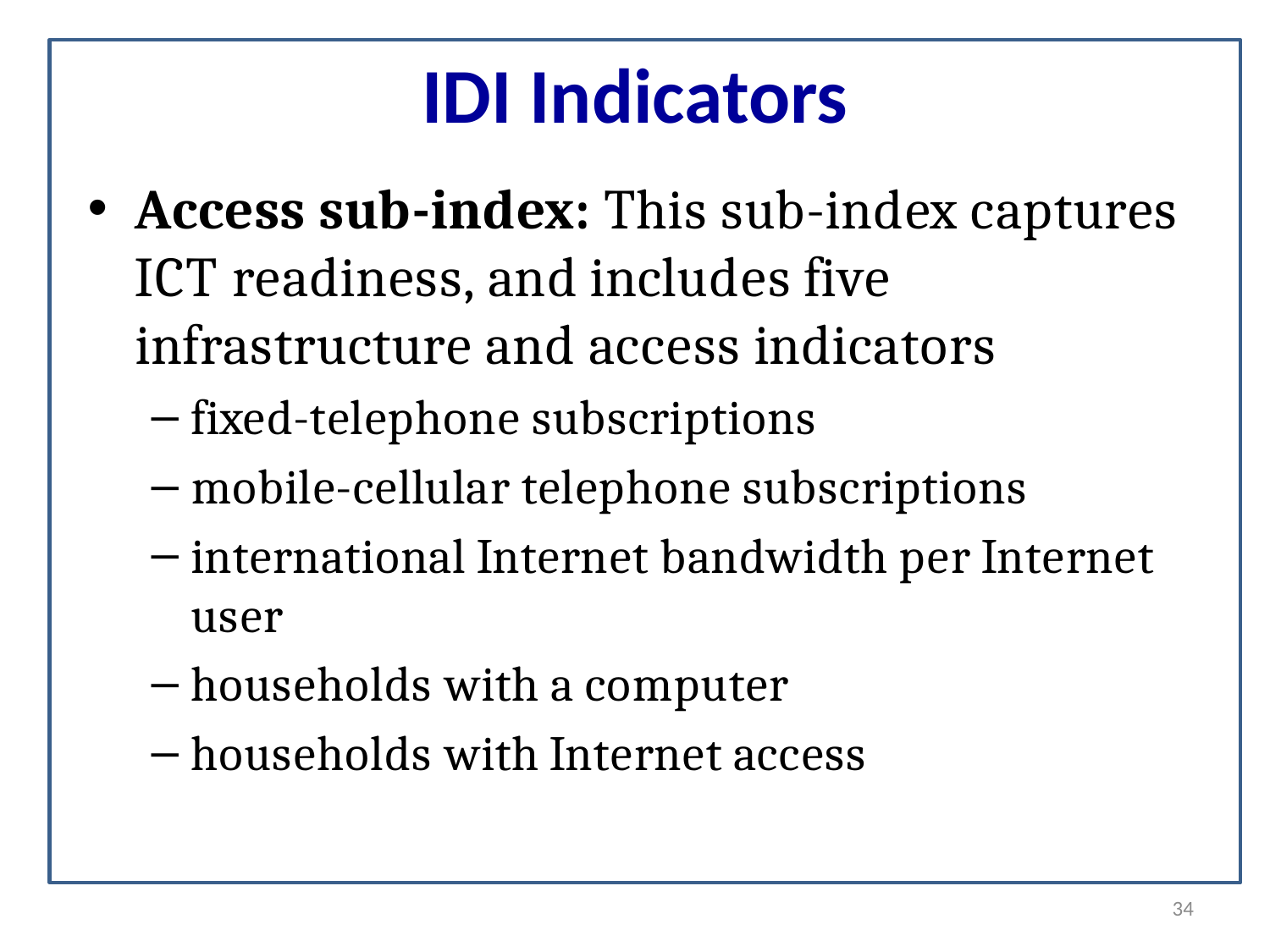

# IDI Indicators

Access sub-index: This sub-index captures ICT readiness, and includes five infrastructure and access indicators
fixed-telephone subscriptions
mobile-cellular telephone subscriptions
international Internet bandwidth per Internet user
households with a computer
households with Internet access

34